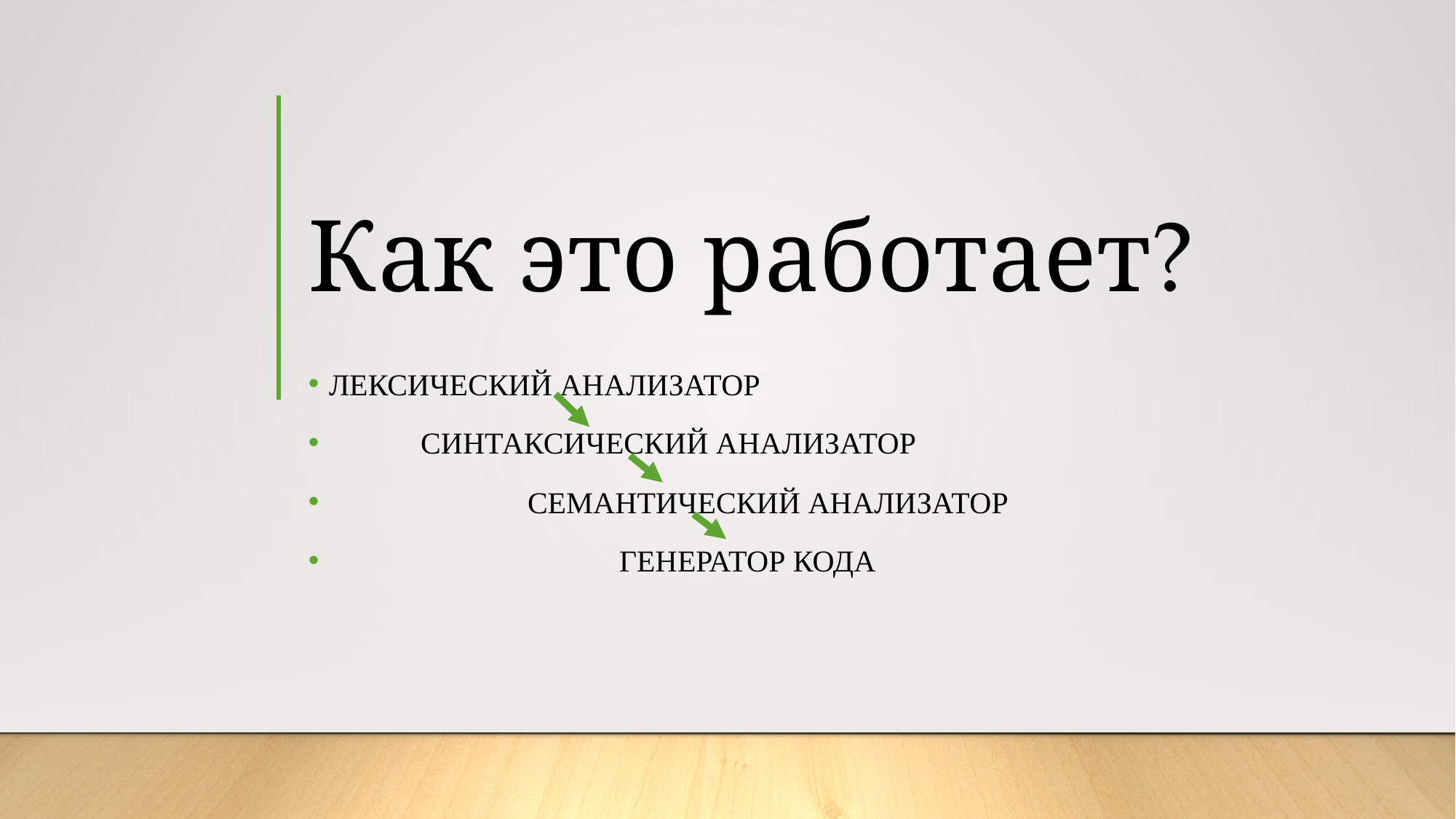

# Как это работает?
Лексический анализатор
            Синтаксический анализатор
                          Семантический анализАтор
                                      Генератор кода